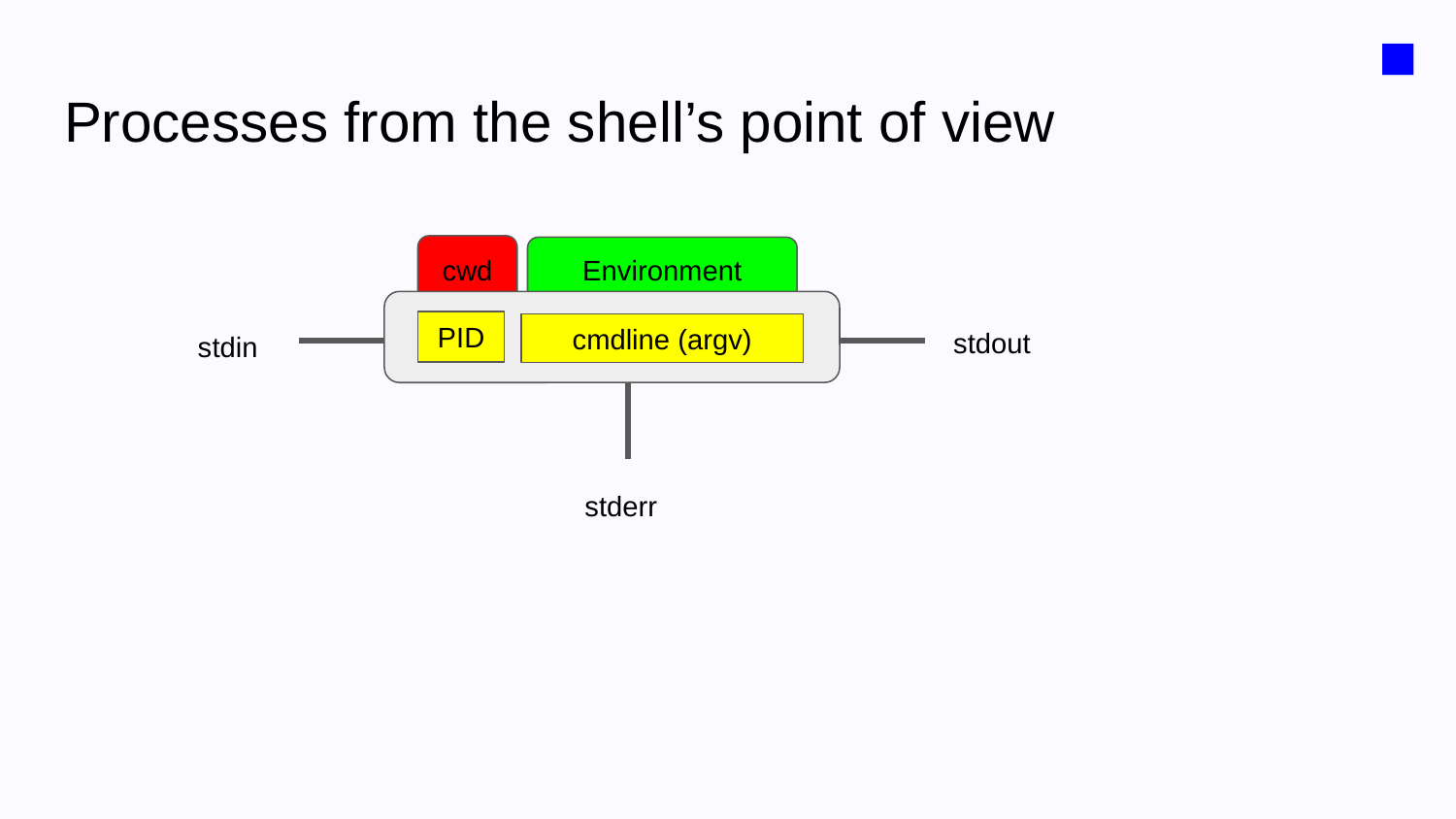

■
# Processes from the shell’s point of view
cwd
Environment

stdout
PID
cmdline (argv)
stdin
stderr